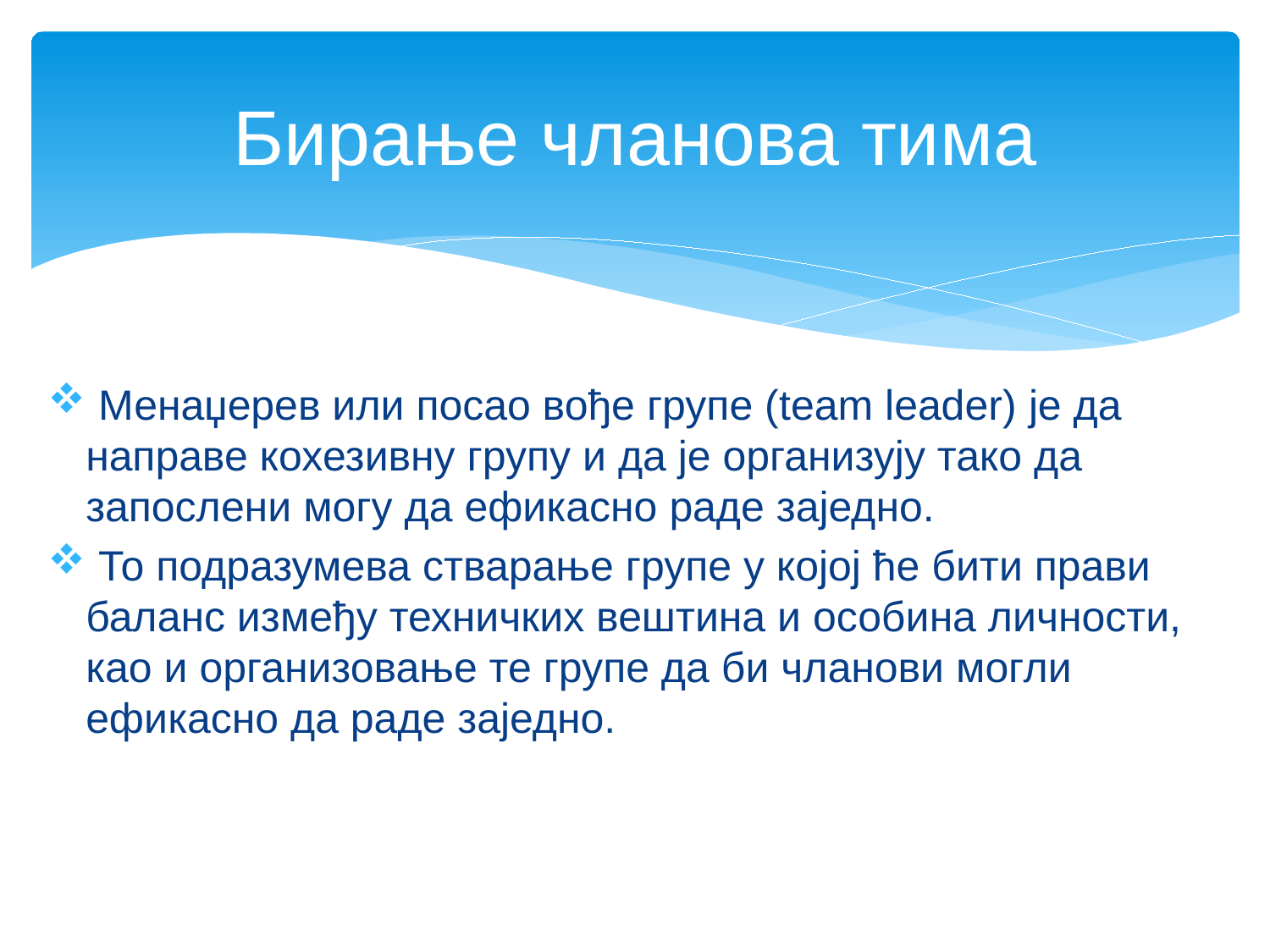

# Бирање чланова тима
 Менаџерев или посао вође групе (team leader) је да направе кохезивну групу и да је организују тако да запослени могу да ефикасно раде заједно.
 То подразумева стварање групе у којој ће бити прави баланс између техничких вештина и особина личности, као и организовање те групе да би чланови могли ефикасно да раде заједно.